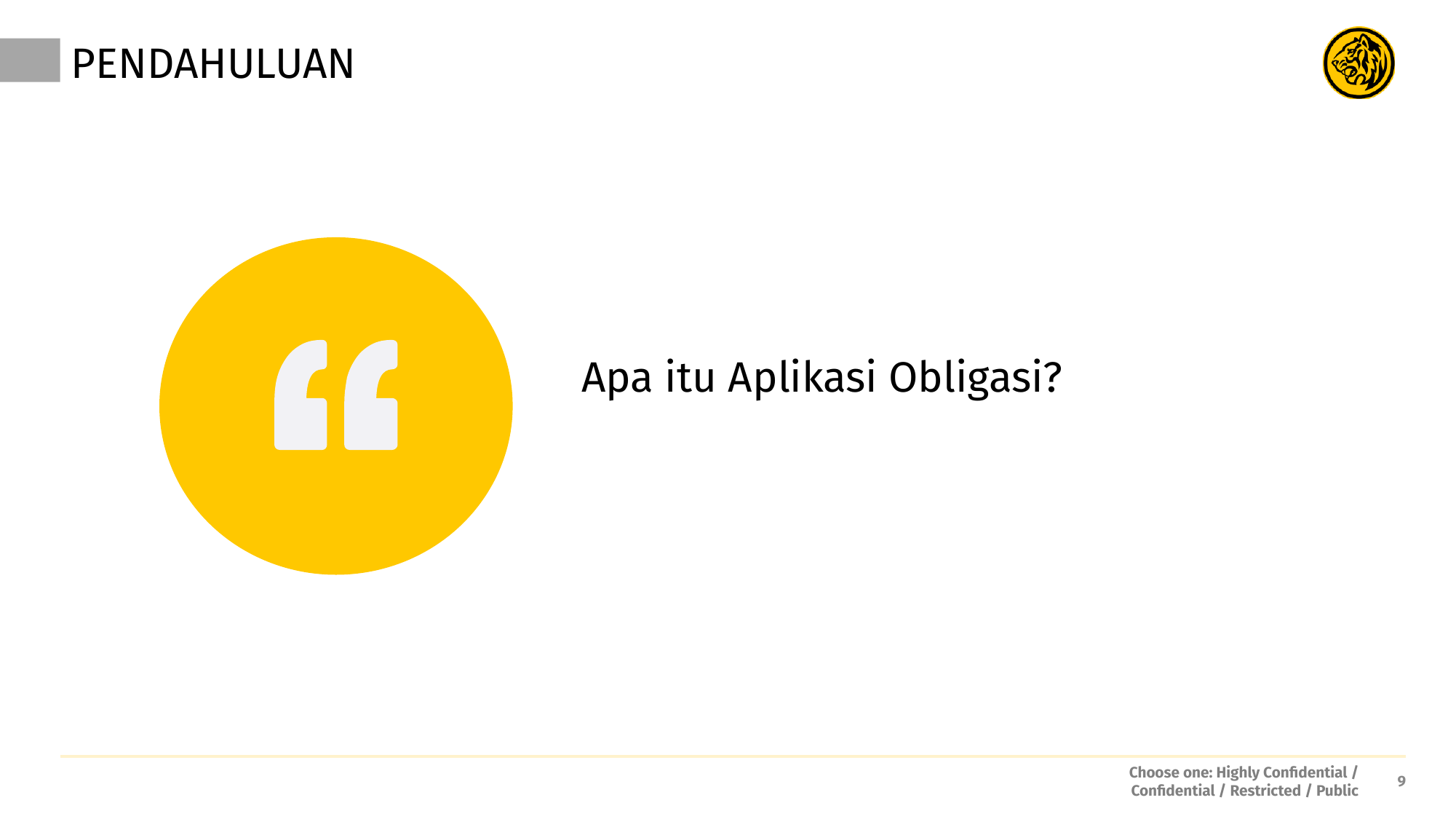

# PENDAHULUAN

Apa itu Aplikasi Obligasi?

Choose one: Highly Confidential / Confidential / Restricted / Public
9